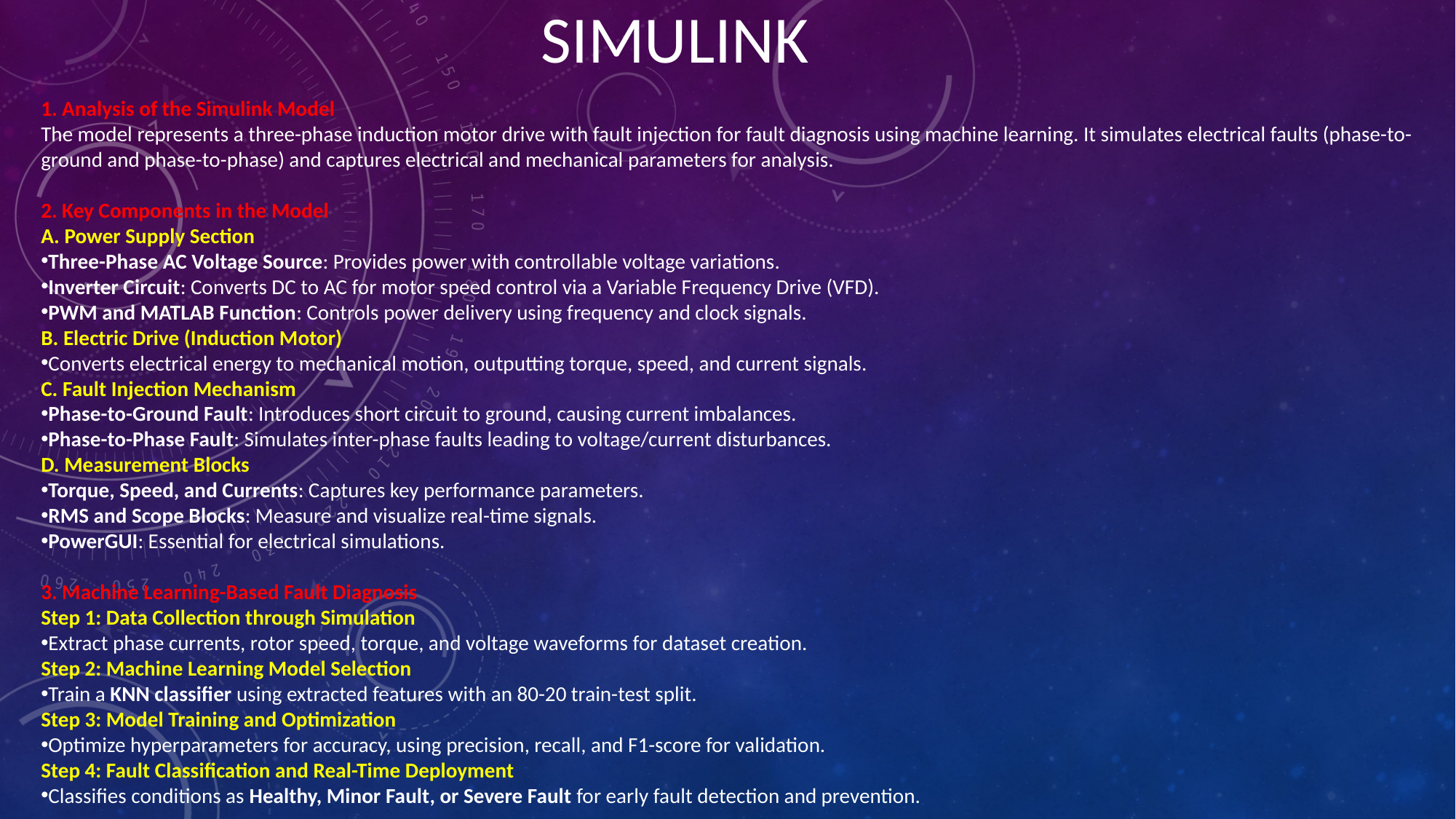

# simulink
1. Analysis of the Simulink Model
The model represents a three-phase induction motor drive with fault injection for fault diagnosis using machine learning. It simulates electrical faults (phase-to-ground and phase-to-phase) and captures electrical and mechanical parameters for analysis.

2. Key Components in the Model
A. Power Supply Section
Three-Phase AC Voltage Source: Provides power with controllable voltage variations.
Inverter Circuit: Converts DC to AC for motor speed control via a Variable Frequency Drive (VFD).
PWM and MATLAB Function: Controls power delivery using frequency and clock signals.
B. Electric Drive (Induction Motor)
Converts electrical energy to mechanical motion, outputting torque, speed, and current signals.
C. Fault Injection Mechanism
Phase-to-Ground Fault: Introduces short circuit to ground, causing current imbalances.
Phase-to-Phase Fault: Simulates inter-phase faults leading to voltage/current disturbances.
D. Measurement Blocks
Torque, Speed, and Currents: Captures key performance parameters.
RMS and Scope Blocks: Measure and visualize real-time signals.
PowerGUI: Essential for electrical simulations.

3. Machine Learning-Based Fault Diagnosis
Step 1: Data Collection through Simulation
Extract phase currents, rotor speed, torque, and voltage waveforms for dataset creation.
Step 2: Machine Learning Model Selection
Train a KNN classifier using extracted features with an 80-20 train-test split.
Step 3: Model Training and Optimization
Optimize hyperparameters for accuracy, using precision, recall, and F1-score for validation.
Step 4: Fault Classification and Real-Time Deployment
Classifies conditions as Healthy, Minor Fault, or Severe Fault for early fault detection and prevention.